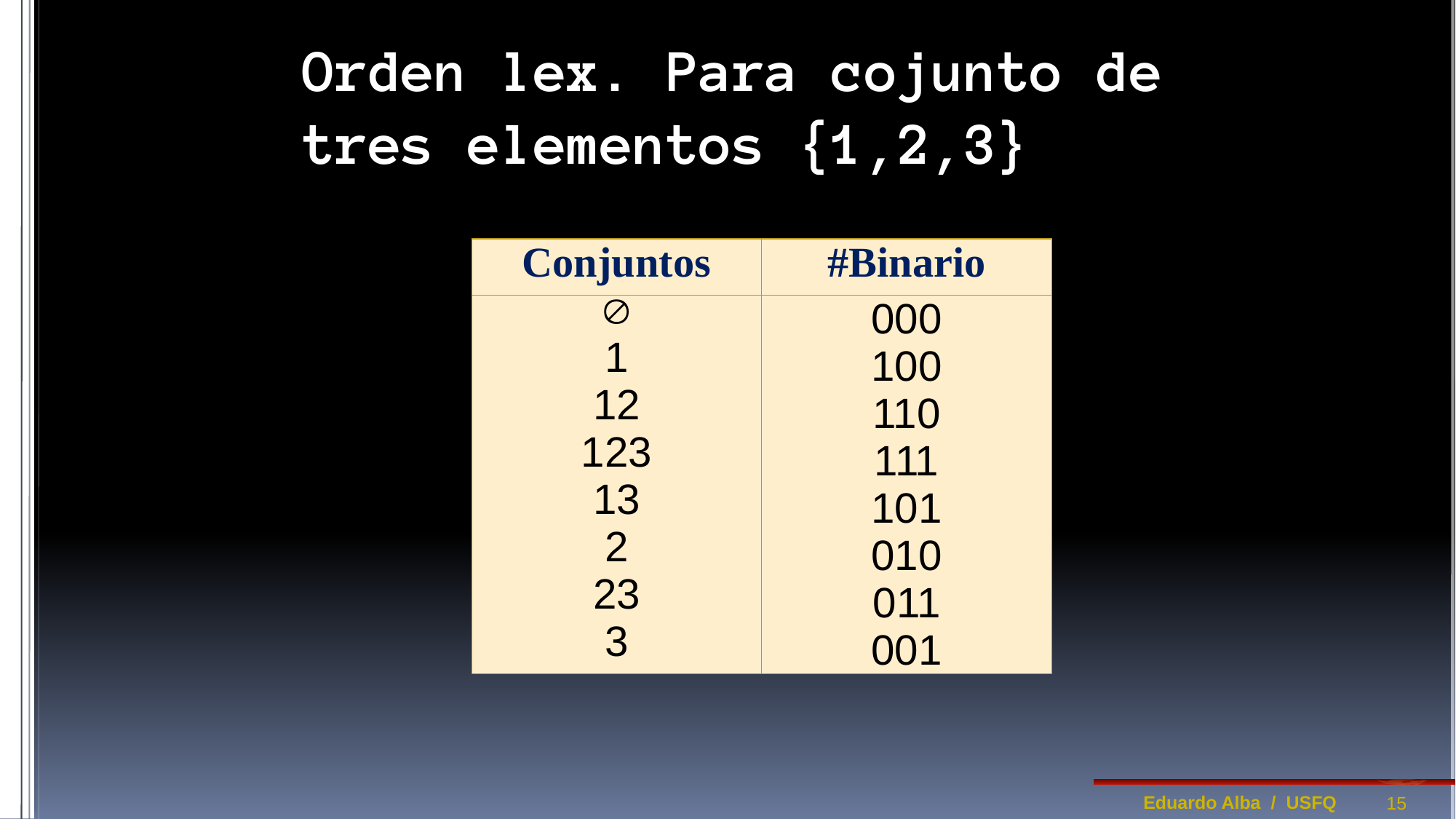

# Orden lex. Para cojunto de tres elementos {1,2,3}
| Conjuntos | #Binario |
| --- | --- |
| ∅ 1 12 123 13 2 23 3 | 000 100 110 111 101 010 011 001 |